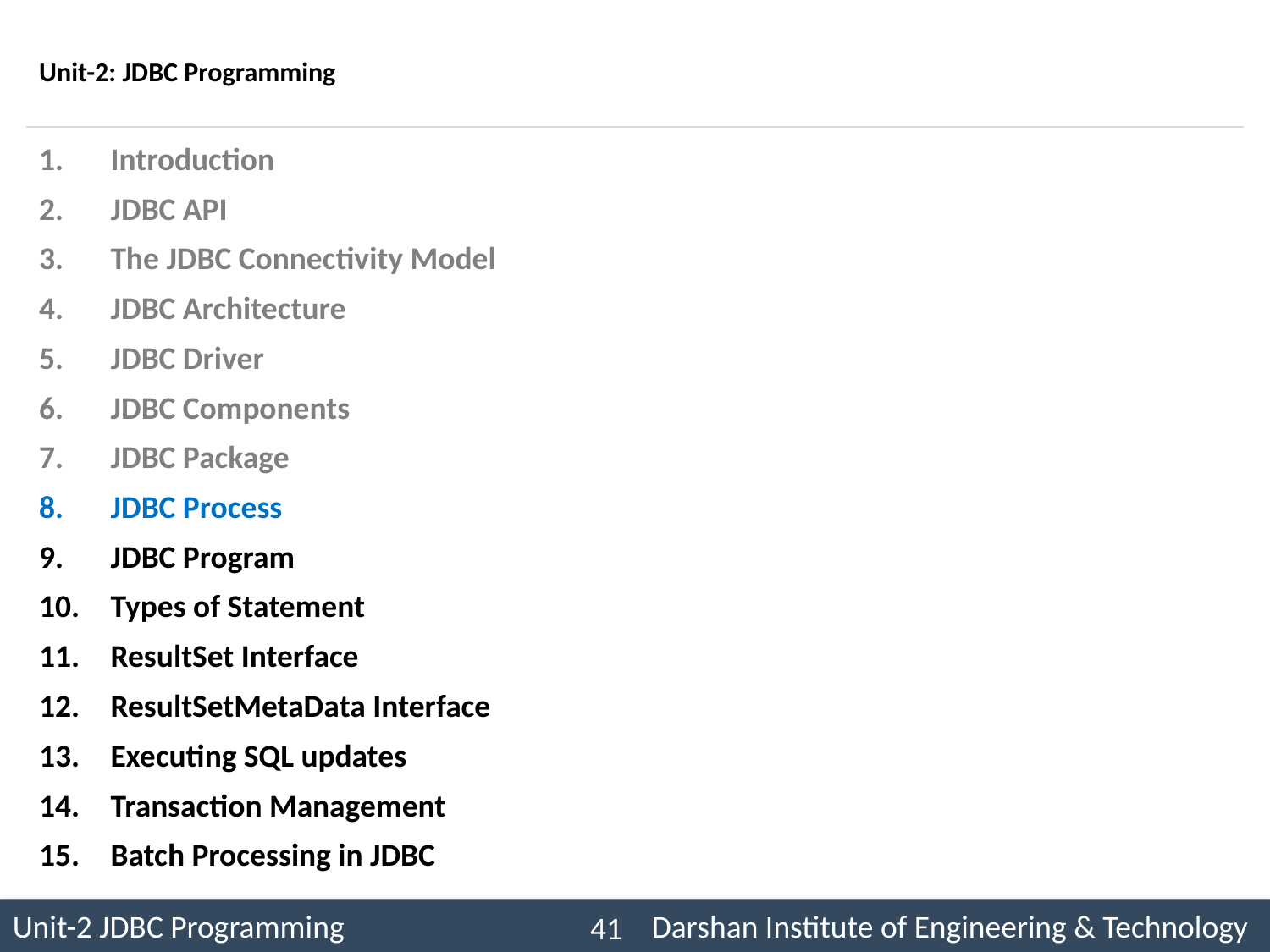

# Unit-2: JDBC Programming
Introduction
JDBC API
The JDBC Connectivity Model
JDBC Architecture
JDBC Driver
JDBC Components
JDBC Package
JDBC Process
JDBC Program
Types of Statement
ResultSet Interface
ResultSetMetaData Interface
Executing SQL updates
Transaction Management
Batch Processing in JDBC

41